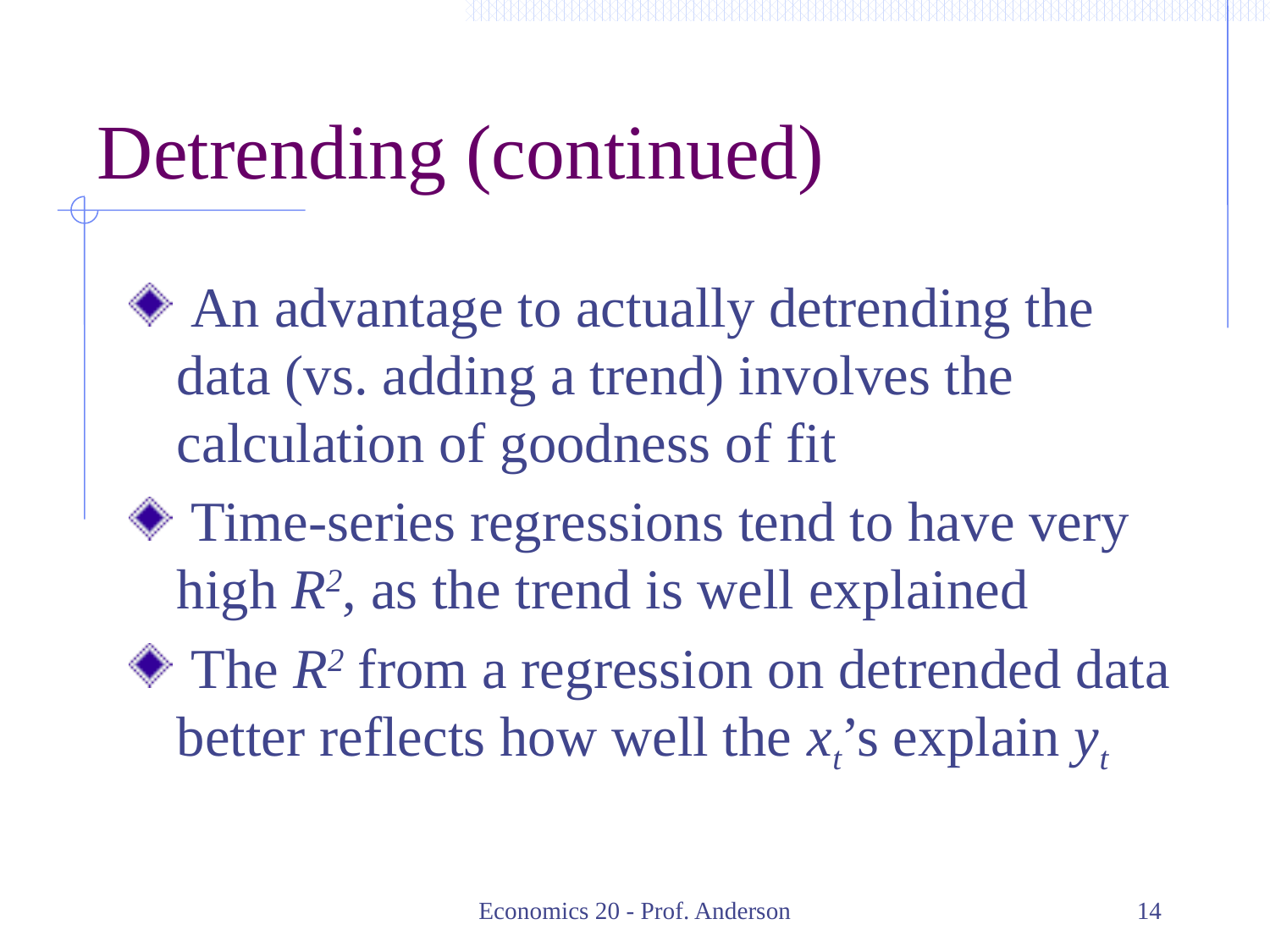

# Detrending (continued)
 An advantage to actually detrending the data (vs. adding a trend) involves the calculation of goodness of fit
 Time-series regressions tend to have very high R2, as the trend is well explained
 The R2 from a regression on detrended data better reflects how well the xt’s explain yt
Economics 20 - Prof. Anderson
14